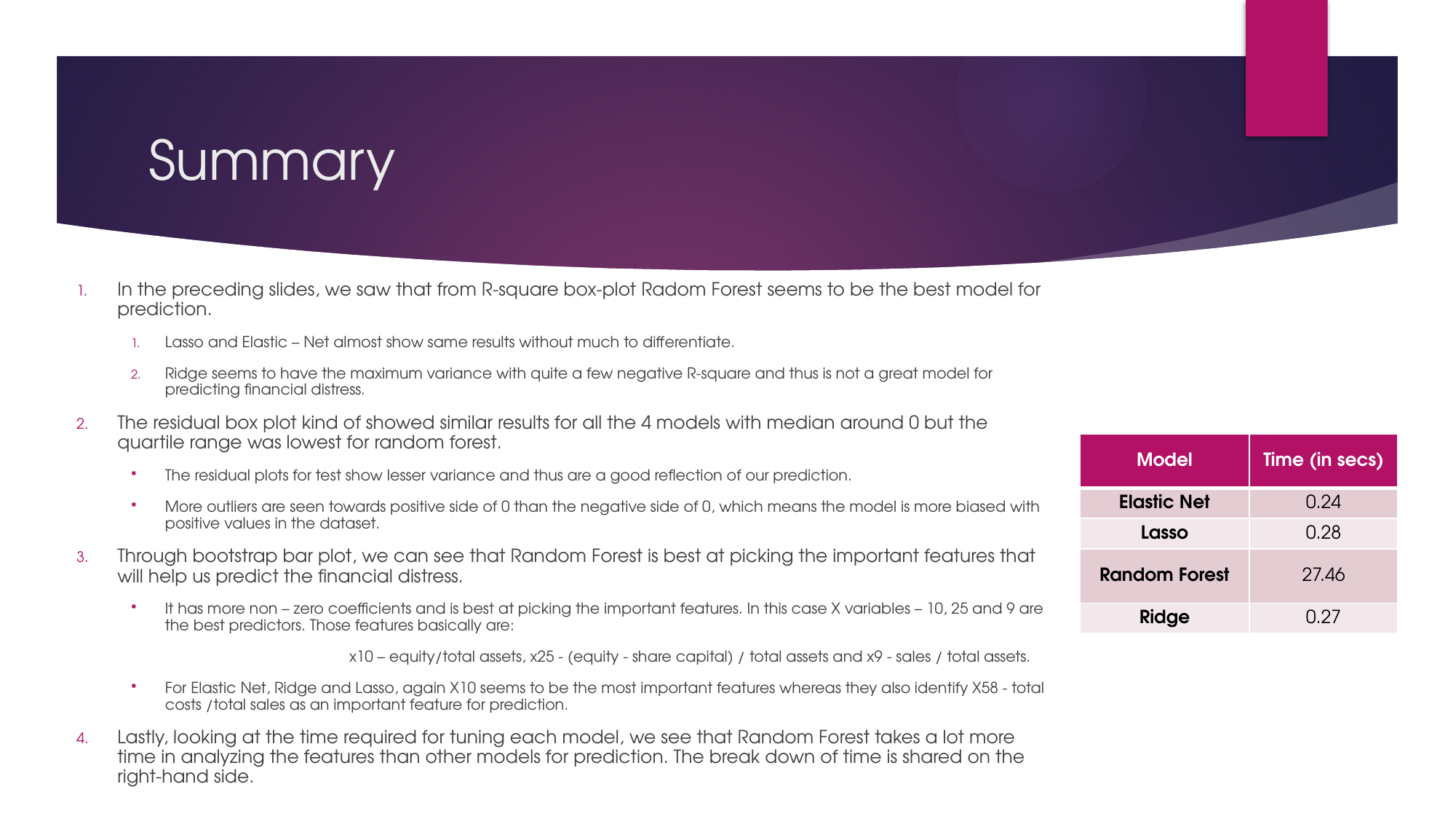

# Summary
In the preceding slides, we saw that from R-square box-plot Radom Forest seems to be the best model for prediction.
Lasso and Elastic – Net almost show same results without much to differentiate.
Ridge seems to have the maximum variance with quite a few negative R-square and thus is not a great model for predicting financial distress.
The residual box plot kind of showed similar results for all the 4 models with median around 0 but the quartile range was lowest for random forest.
The residual plots for test show lesser variance and thus are a good reflection of our prediction.
More outliers are seen towards positive side of 0 than the negative side of 0, which means the model is more biased with positive values in the dataset.
Through bootstrap bar plot, we can see that Random Forest is best at picking the important features that will help us predict the financial distress.
It has more non – zero coefficients and is best at picking the important features. In this case X variables – 10, 25 and 9 are the best predictors. Those features basically are:
		x10 – equity/total assets, x25 - (equity - share capital) / total assets and x9 - sales / total assets.
For Elastic Net, Ridge and Lasso, again X10 seems to be the most important features whereas they also identify X58 - total costs /total sales as an important feature for prediction.
Lastly, looking at the time required for tuning each model, we see that Random Forest takes a lot more time in analyzing the features than other models for prediction. The break down of time is shared on the right-hand side.
| Model | Time (in secs) |
| --- | --- |
| Elastic Net | 0.24 |
| Lasso | 0.28 |
| Random Forest | 27.46 |
| Ridge | 0.27 |